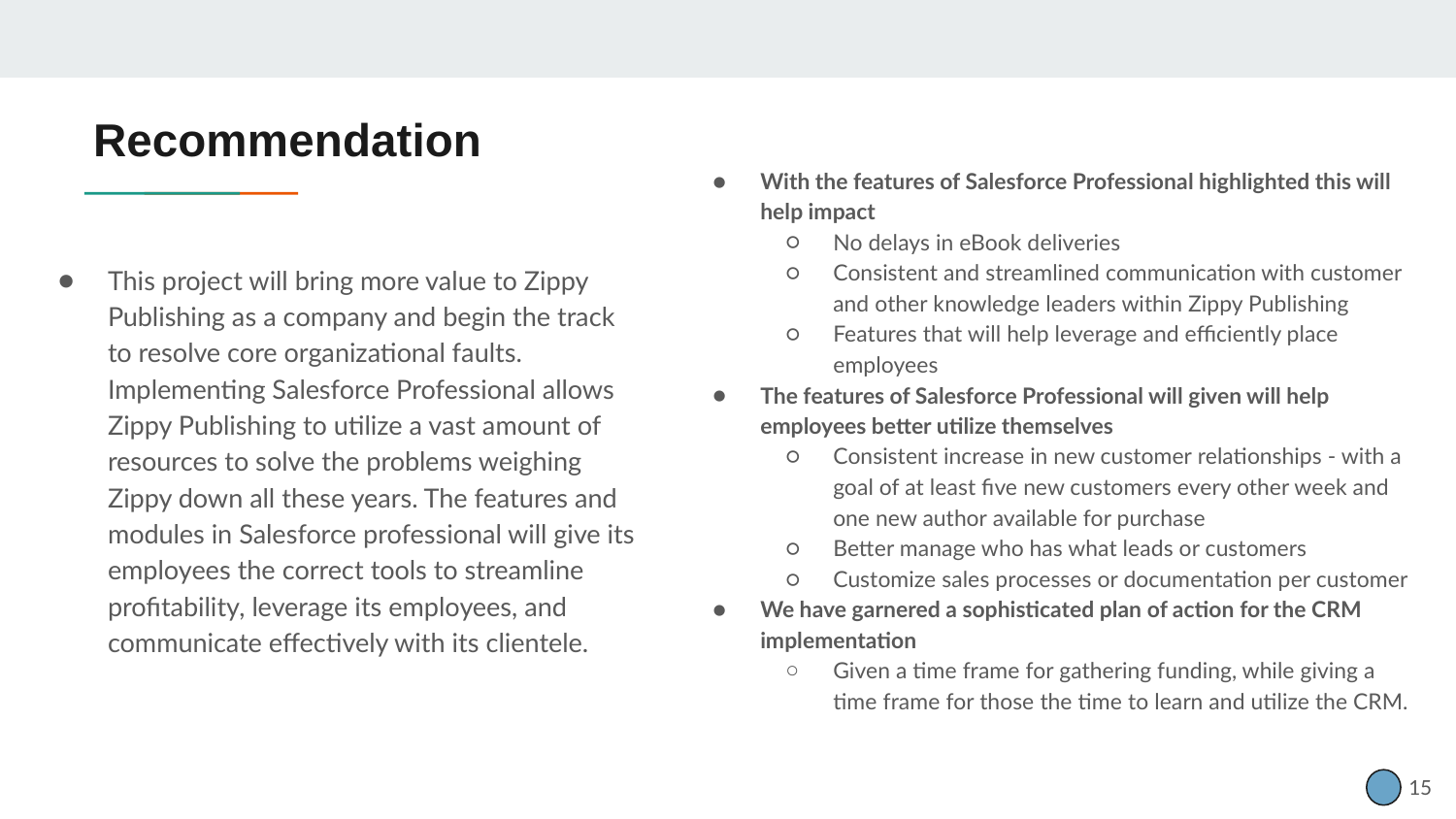

# Recommendation
With the features of Salesforce Professional highlighted this will help impact
No delays in eBook deliveries
Consistent and streamlined communication with customer and other knowledge leaders within Zippy Publishing
Features that will help leverage and efficiently place employees
The features of Salesforce Professional will given will help employees better utilize themselves
Consistent increase in new customer relationships - with a goal of at least five new customers every other week and one new author available for purchase
Better manage who has what leads or customers
Customize sales processes or documentation per customer
We have garnered a sophisticated plan of action for the CRM implementation
Given a time frame for gathering funding, while giving a time frame for those the time to learn and utilize the CRM.

This project will bring more value to Zippy Publishing as a company and begin the track to resolve core organizational faults. Implementing Salesforce Professional allows Zippy Publishing to utilize a vast amount of resources to solve the problems weighing Zippy down all these years. The features and modules in Salesforce professional will give its employees the correct tools to streamline profitability, leverage its employees, and communicate effectively with its clientele.

15